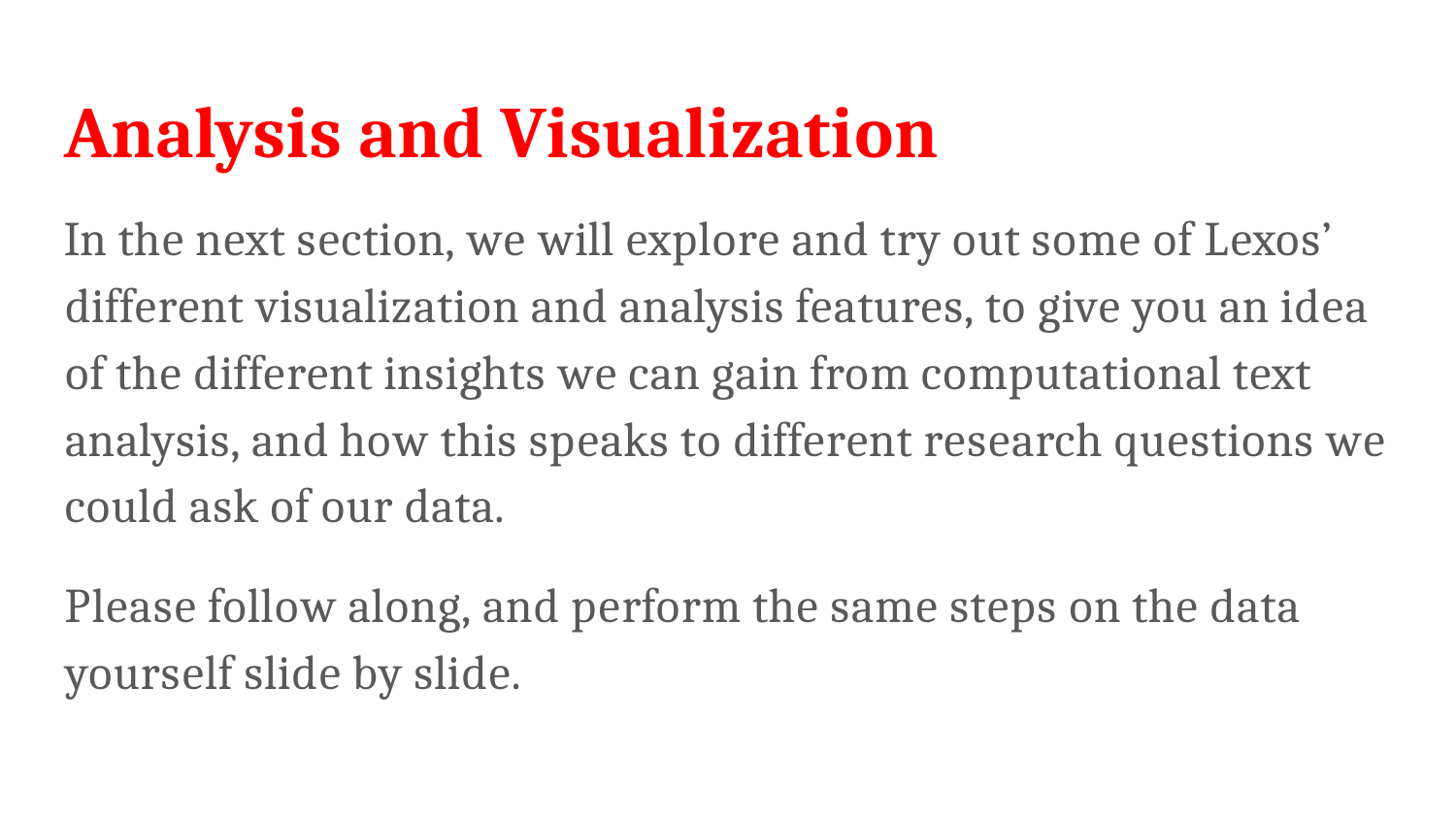

# Analysis and Visualization
In the next section, we will explore and try out some of Lexos’ different visualization and analysis features, to give you an idea of the different insights we can gain from computational text analysis, and how this speaks to different research questions we could ask of our data.
Please follow along, and perform the same steps on the data yourself slide by slide.